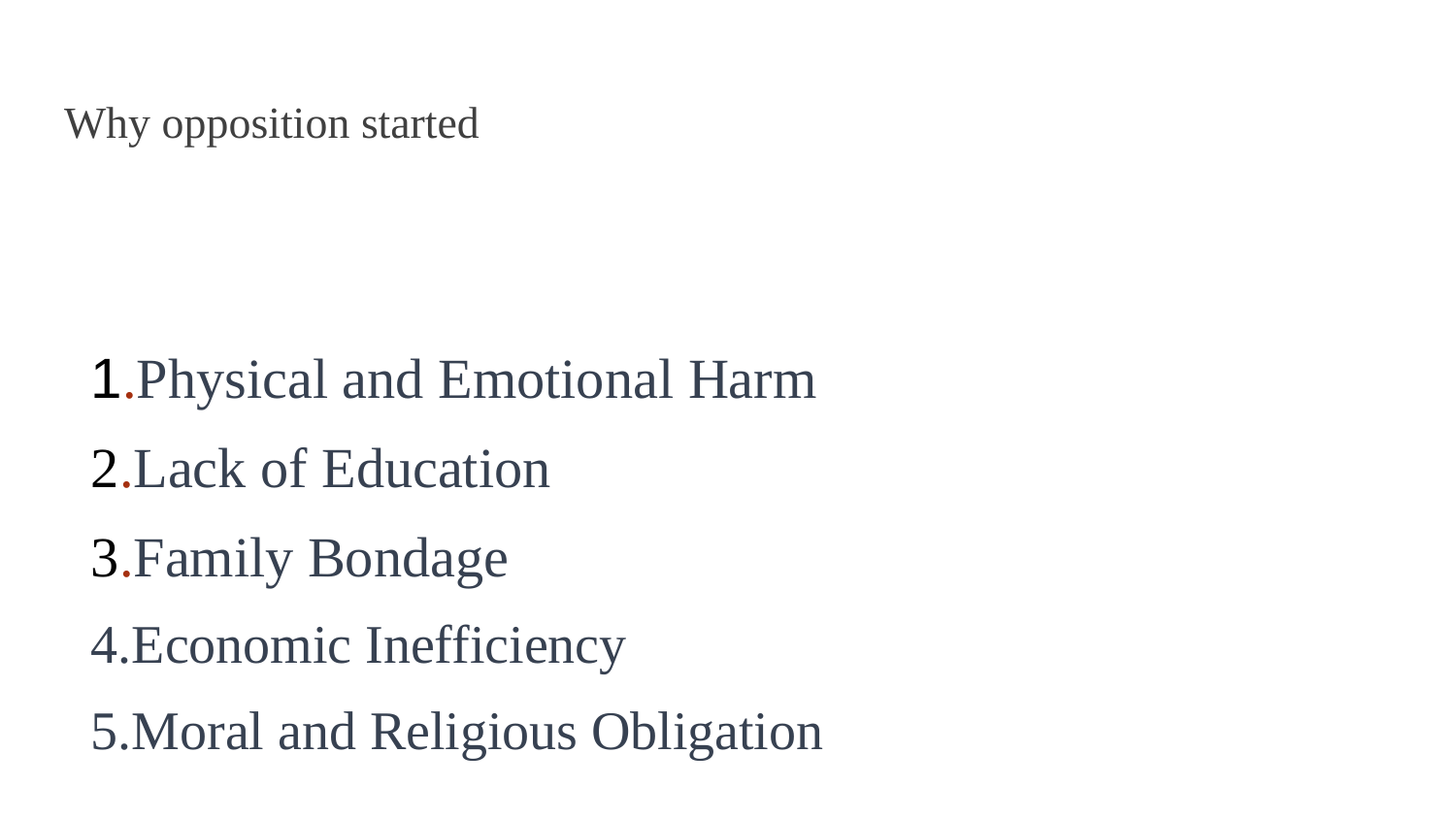

# Why opposition started

1.Physical and Emotional Harm
2.Lack of Education
3.Family Bondage
4.Economic Inefficiency
5.Moral and Religious Obligation